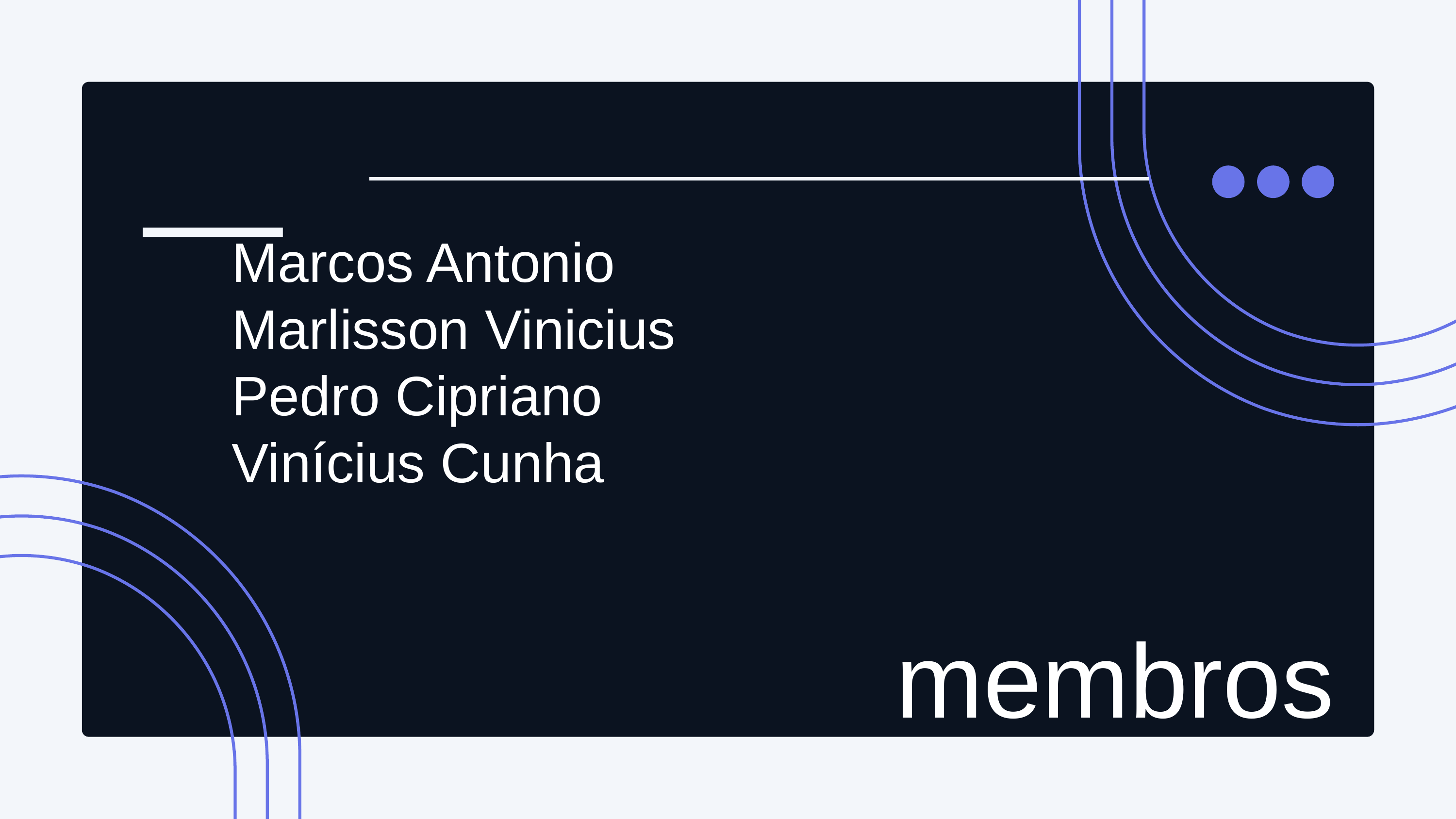

—

Marcos Antonio
Marlisson Vinicius
Pedro Cipriano
Vinícius Cunha

membros